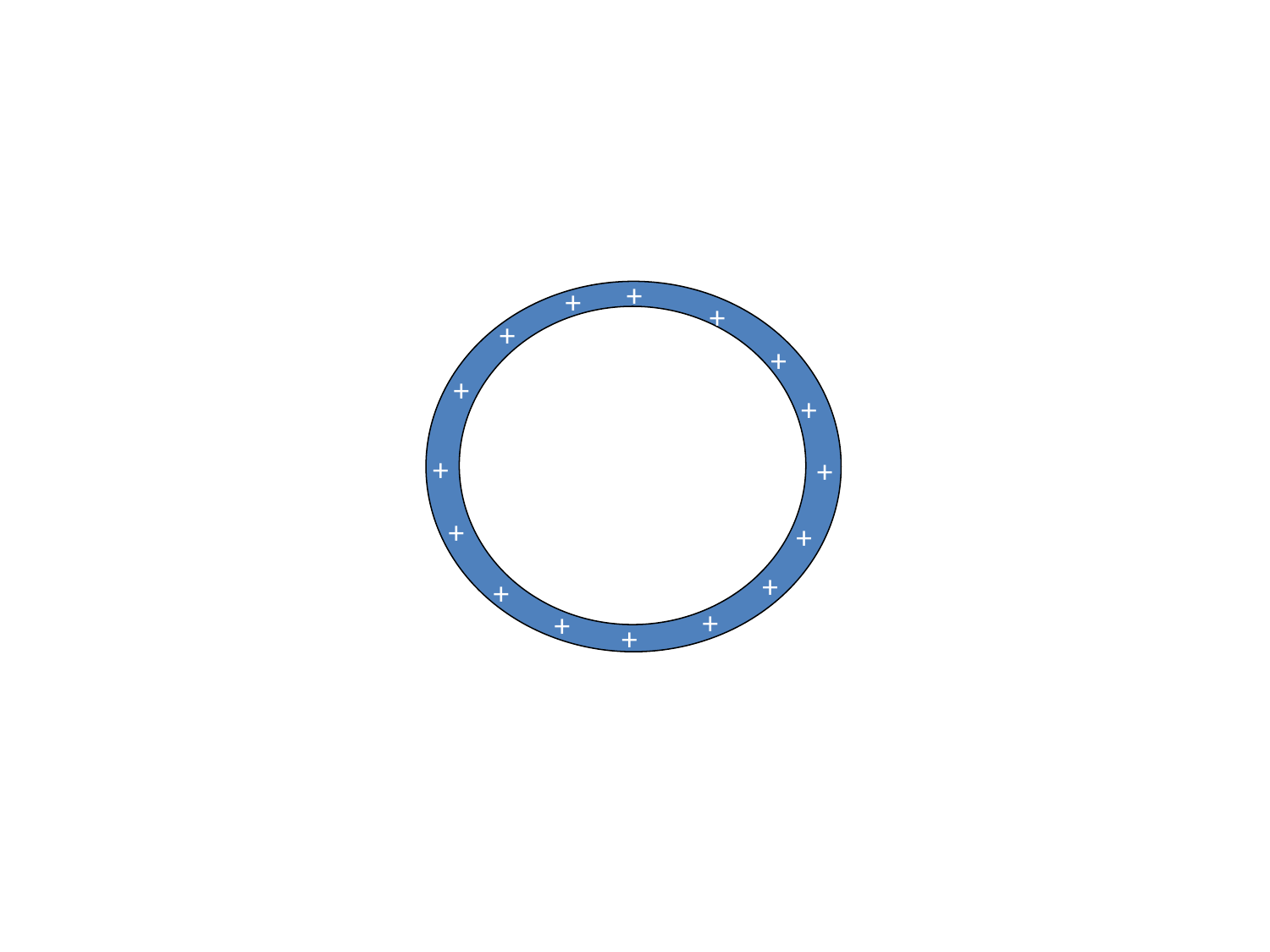

+
+

+

+
+
+
+
+
+
+
+
+
+
+
+
+